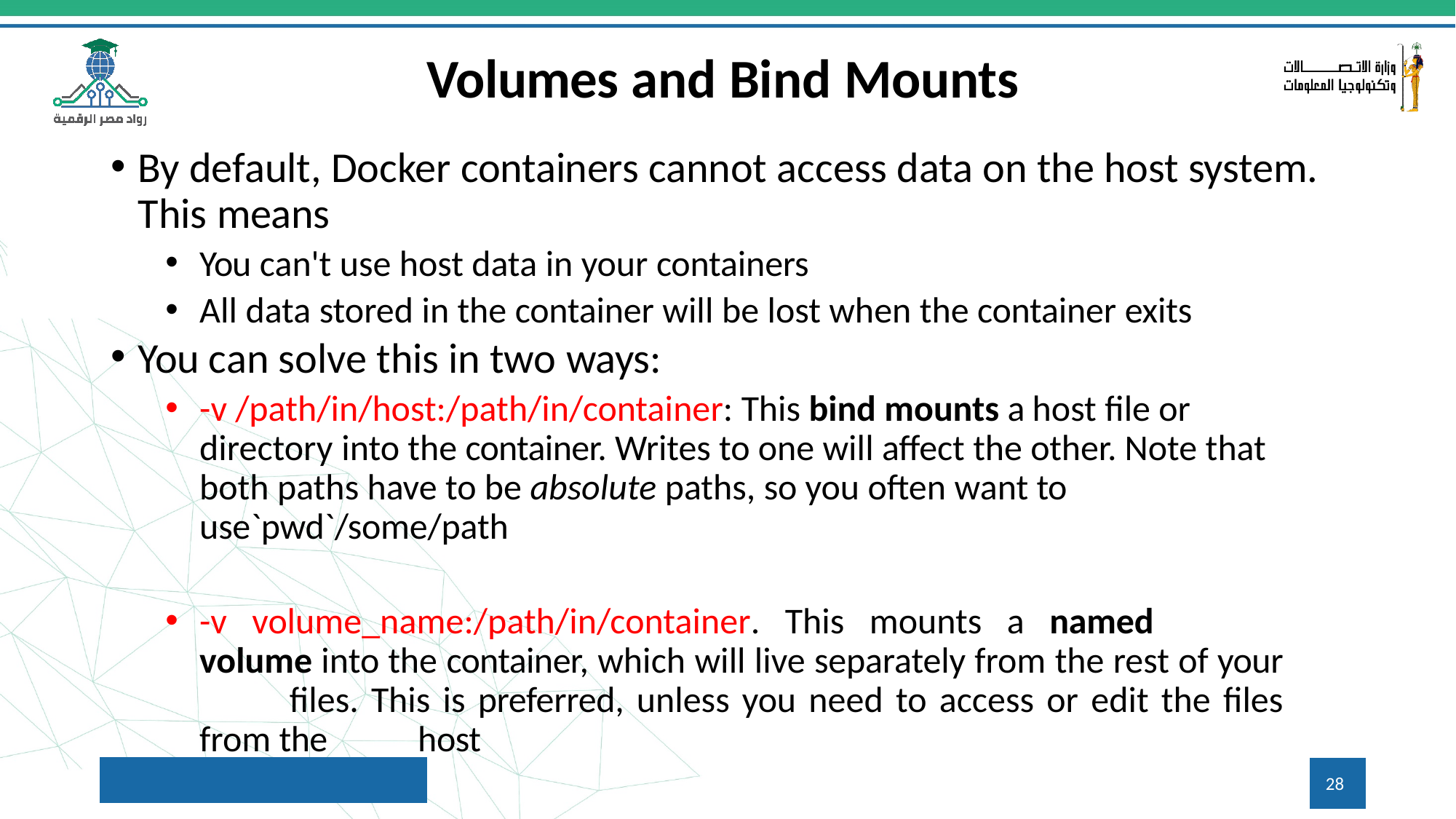

# Volumes and Bind Mounts
By default, Docker containers cannot access data on the host system. This means
You can't use host data in your containers
All data stored in the container will be lost when the container exits
You can solve this in two ways:
-v /path/in/host:/path/in/container: This bind mounts a host file or directory into the container. Writes to one will affect the other. Note that both paths have to be absolute paths, so you often want to use`pwd`/some/path

-v volume_name:/path/in/container. This mounts a named 	volume into the container, which will live separately from the rest of your 	files. This is preferred, unless you need to access or edit the files from the 	host
28